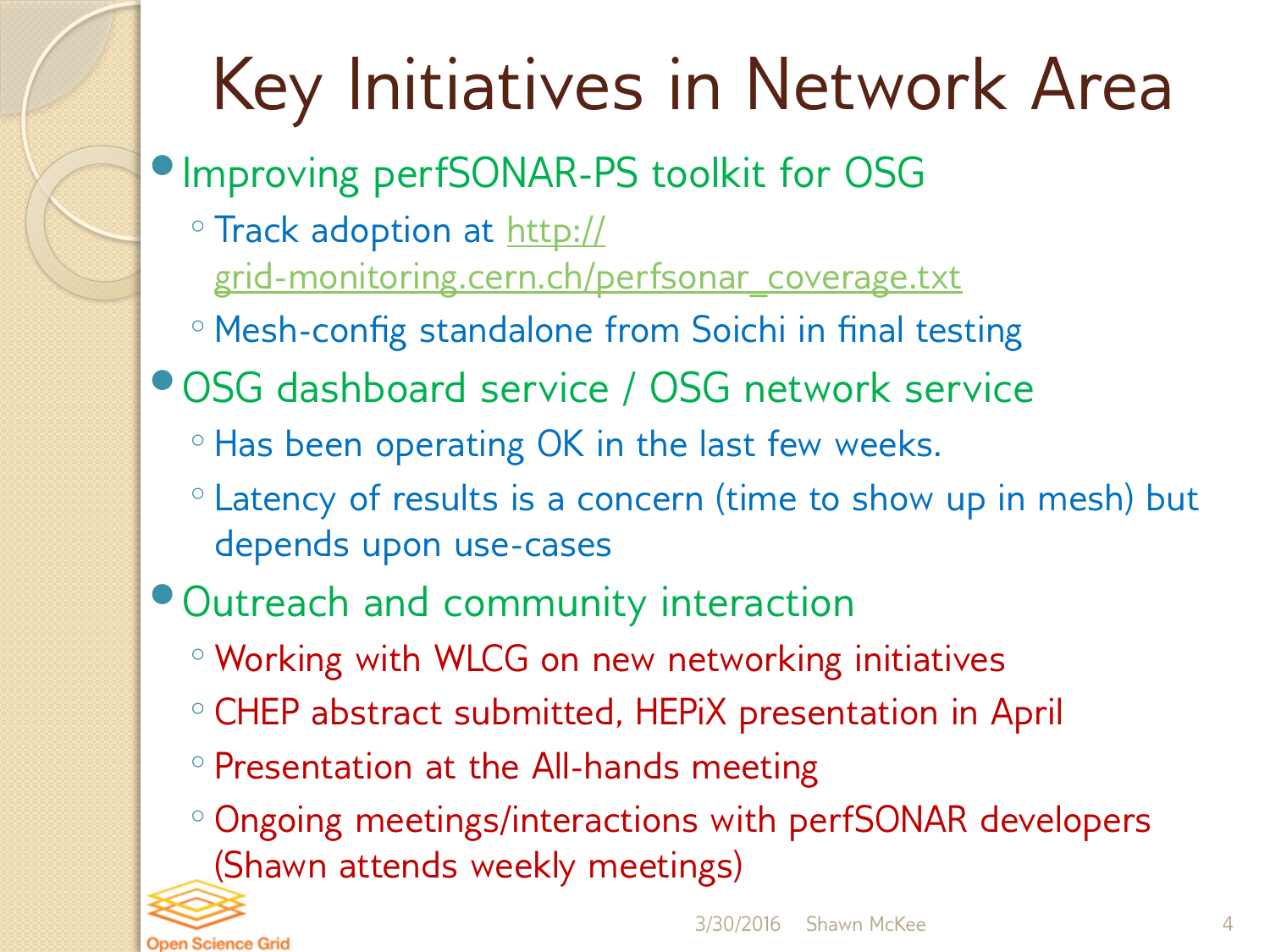

# Key Initiatives in Network Area
Improving perfSONAR-PS toolkit for OSG
Track adoption at http://grid-monitoring.cern.ch/perfsonar_coverage.txt
Mesh-config standalone from Soichi in final testing
OSG dashboard service / OSG network service
Has been operating OK in the last few weeks.
Latency of results is a concern (time to show up in mesh) but depends upon use-cases
Outreach and community interaction
Working with WLCG on new networking initiatives
CHEP abstract submitted, HEPiX presentation in April
Presentation at the All-hands meeting
Ongoing meetings/interactions with perfSONAR developers (Shawn attends weekly meetings)

3/30/2016
Shawn McKee
4